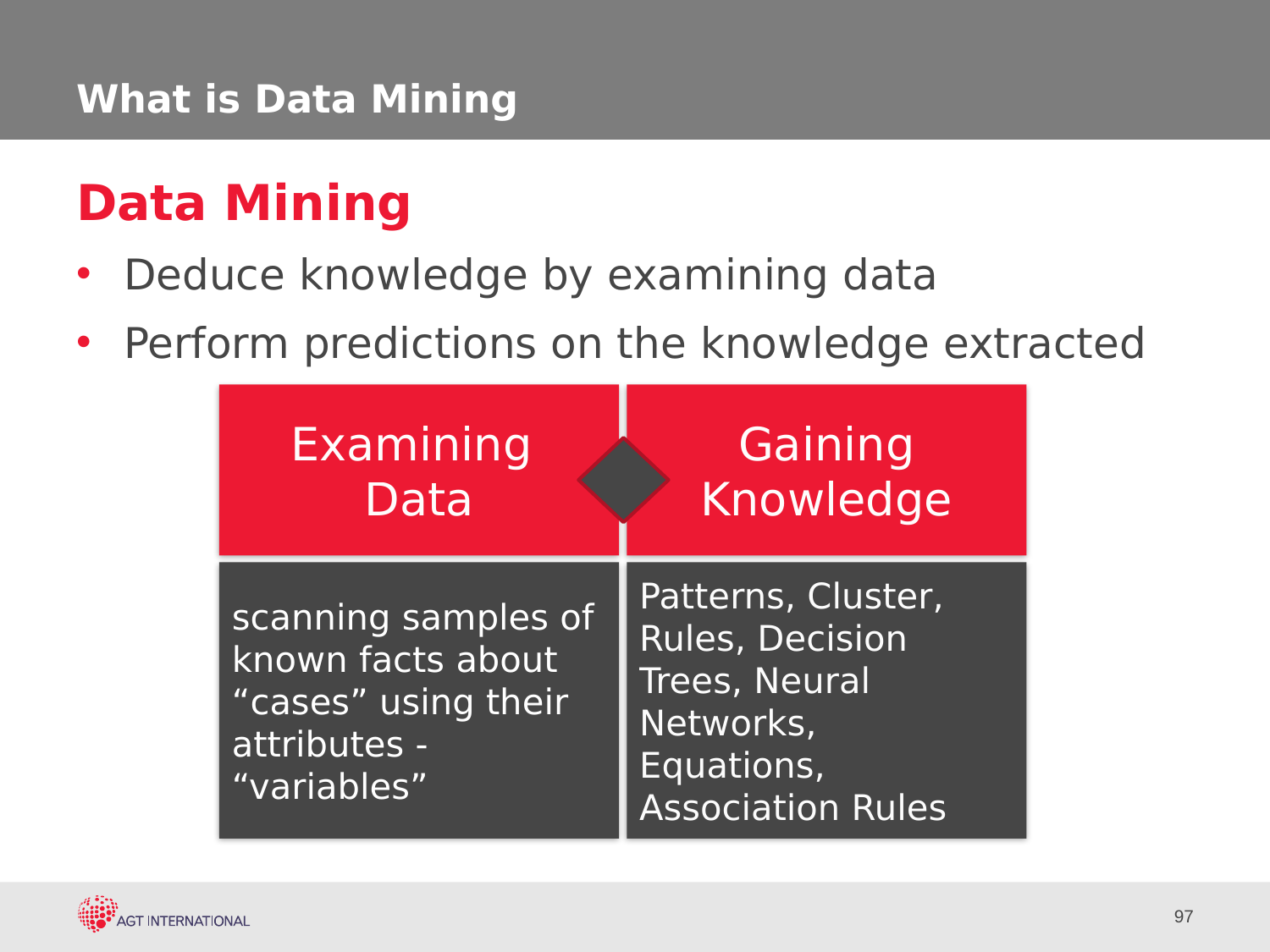

# What is Data Mining
Data Mining
Deduce knowledge by examining data
Perform predictions on the knowledge extracted

Gaining
Knowledge
Examining
Data

scanning samples of known facts about
“cases” using their attributes - “variables”
Patterns, Cluster, Rules, Decision Trees, Neural Networks, Equations, Association Rules